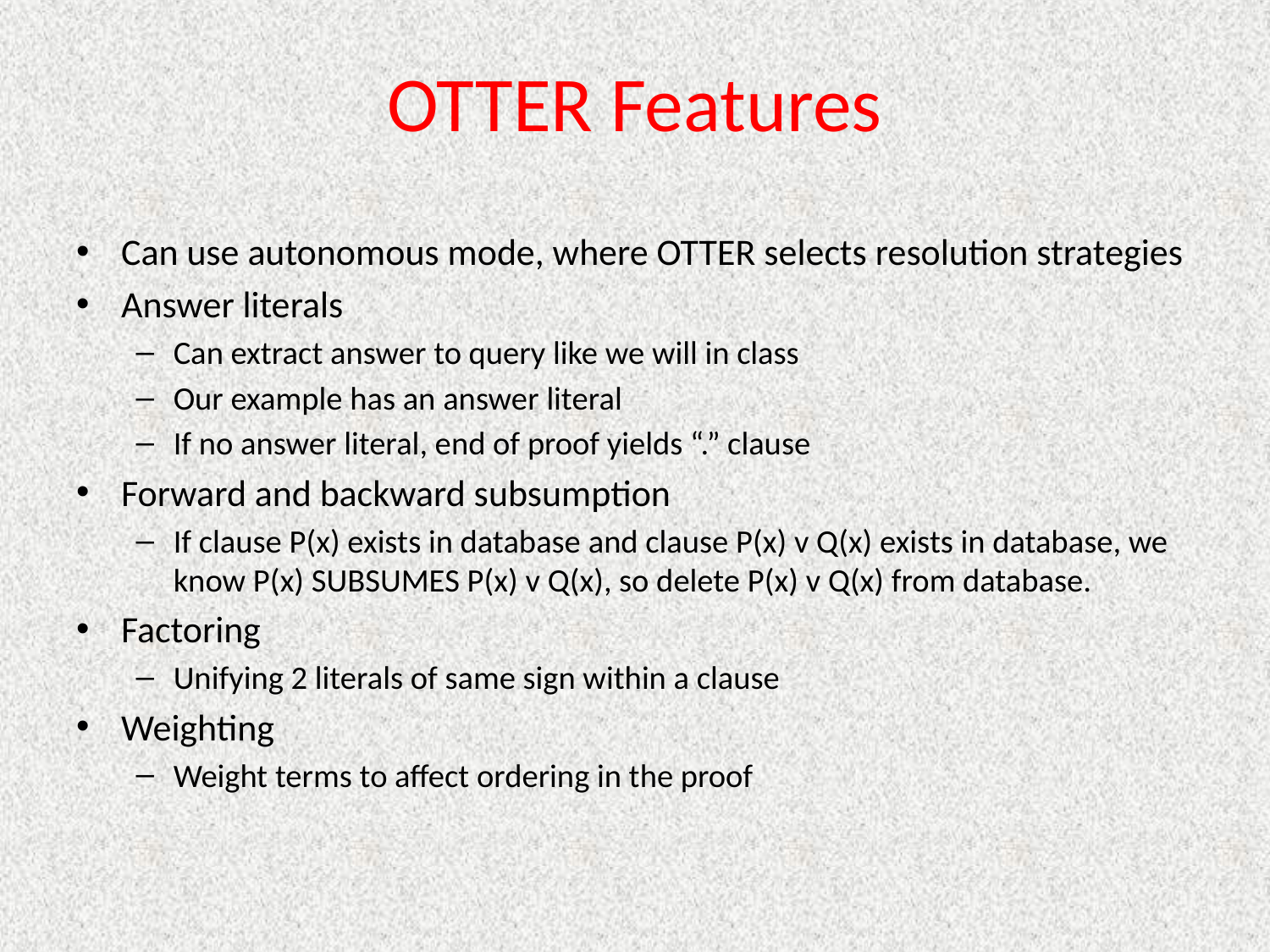

# OTTER Features
Can use autonomous mode, where OTTER selects resolution strategies
Answer literals
Can extract answer to query like we will in class
Our example has an answer literal
If no answer literal, end of proof yields “.” clause
Forward and backward subsumption
If clause P(x) exists in database and clause P(x) v Q(x) exists in database, we know P(x) SUBSUMES P(x) v Q(x), so delete P(x) v Q(x) from database.
Factoring
Unifying 2 literals of same sign within a clause
Weighting
Weight terms to affect ordering in the proof